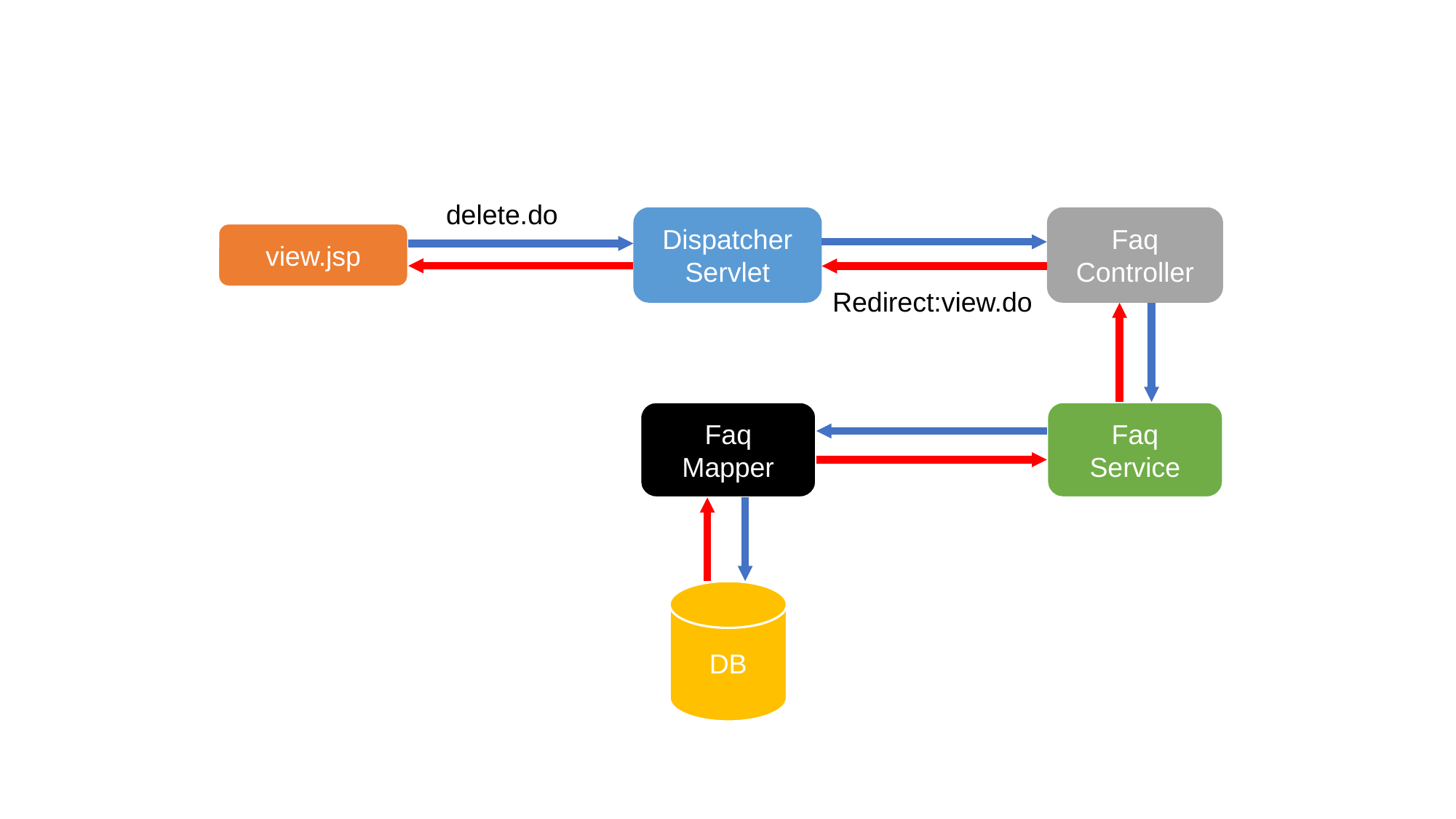

delete.do
Dispatcher Servlet
Faq Controller
view.jsp
Redirect:view.do
Faq Mapper
Faq
Service
DB